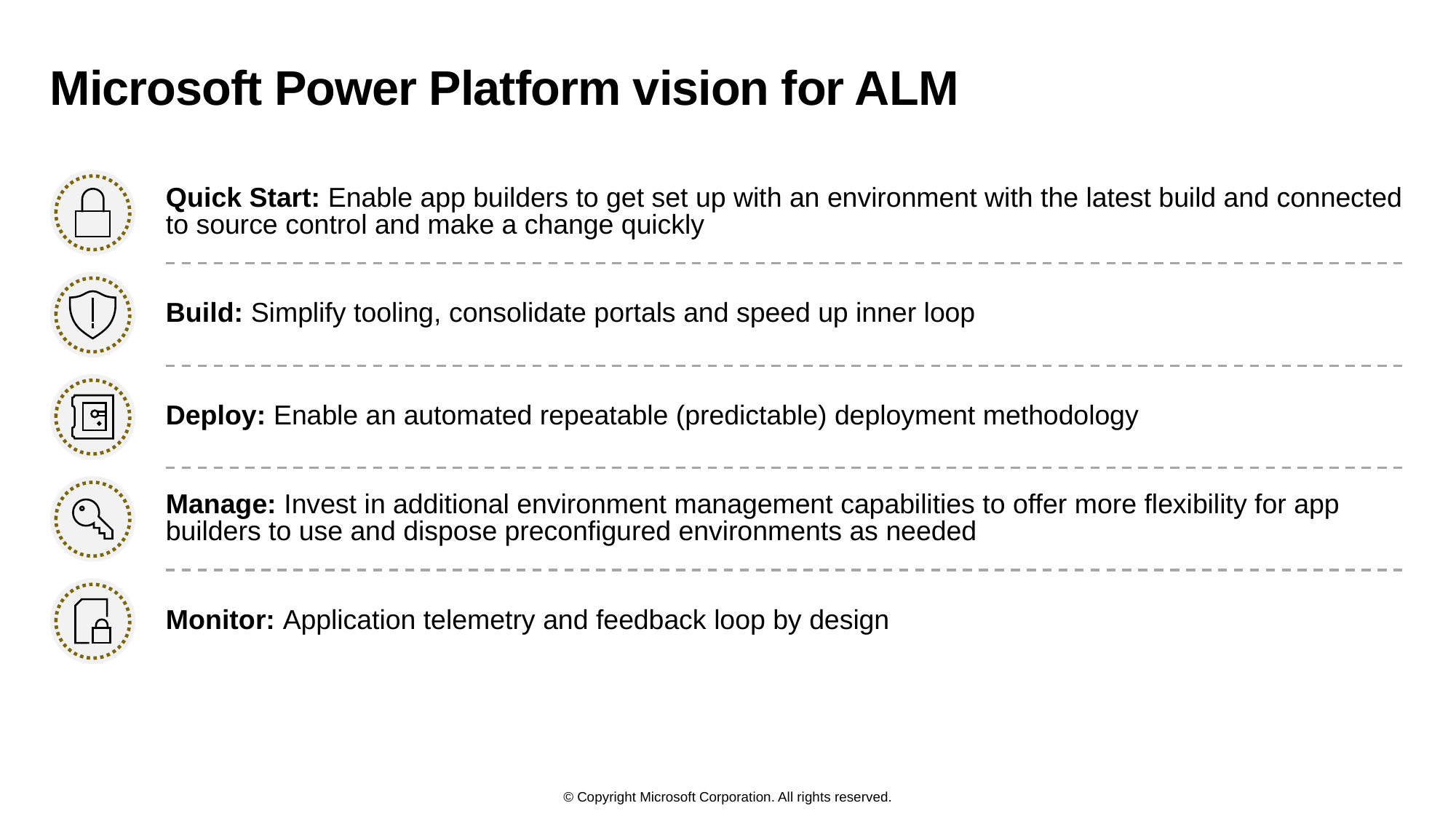

# Microsoft Power Platform vision for ALM

Quick Start: Enable app builders to get set up with an environment with the latest build and connected to source control and make a change quickly

Build: Simplify tooling, consolidate portals and speed up inner loop

Deploy: Enable an automated repeatable (predictable) deployment methodology

Manage: Invest in additional environment management capabilities to offer more flexibility for app builders to use and dispose preconfigured environments as needed

Monitor: Application telemetry and feedback loop by design